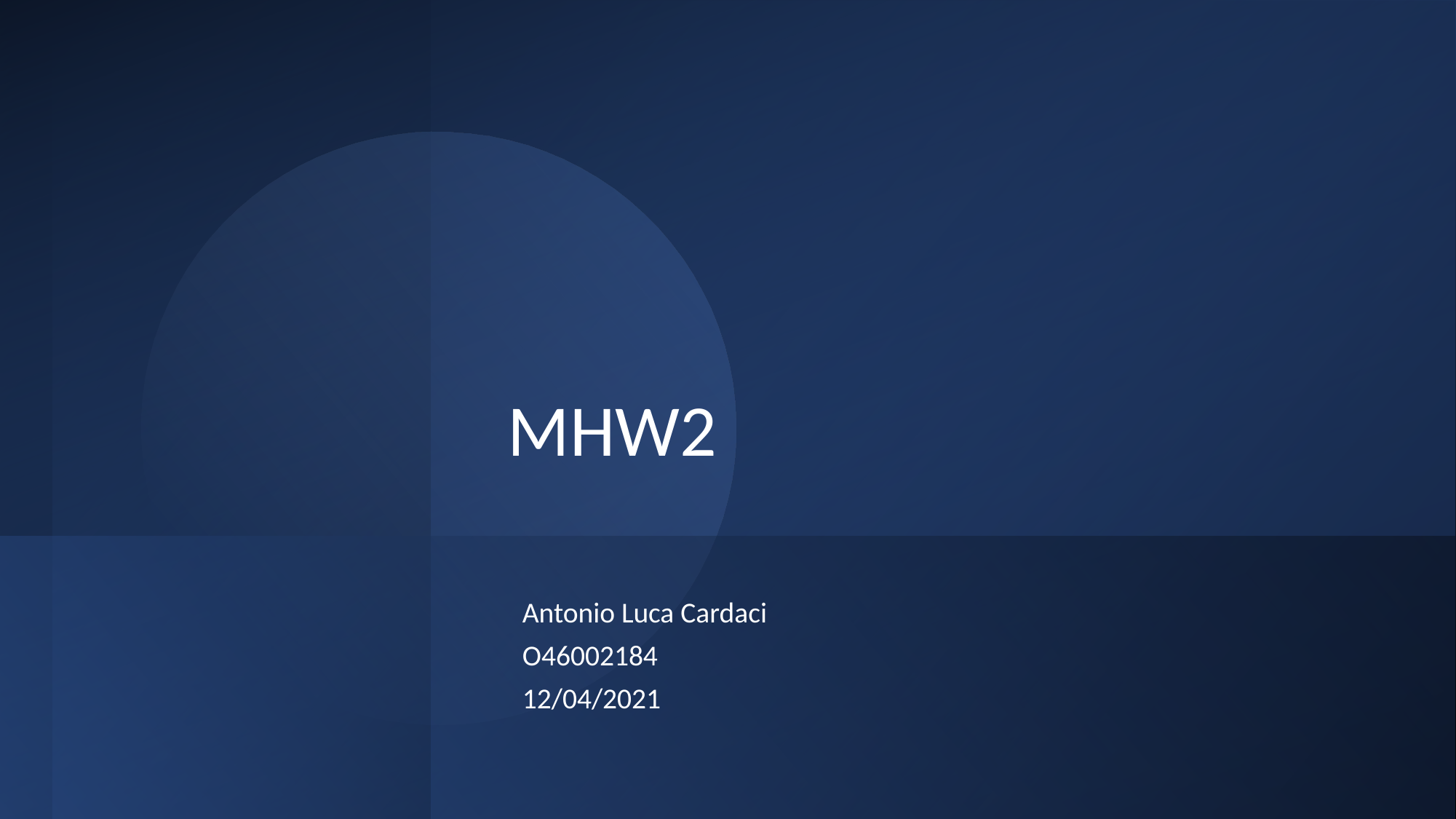

# MHW2

Antonio Luca Cardaci
O46002184
12/04/2021